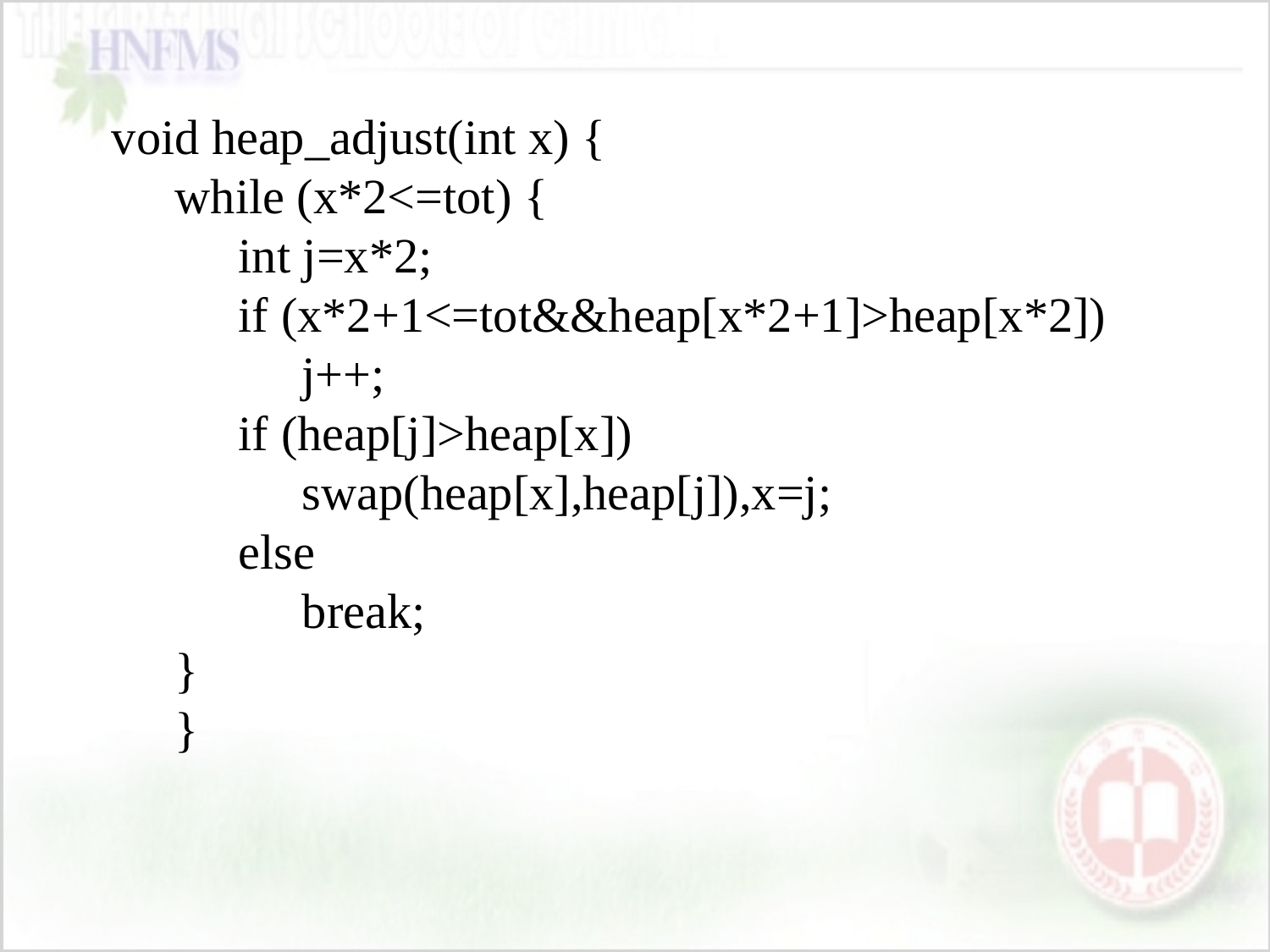

void heap_adjust(int x) {
while (x*2<=tot) {
int j=x*2;
if (x*2+1<=tot&&heap[x*2+1]>heap[x*2])
j++;
if (heap[j]>heap[x])
swap(heap[x],heap[j]),x=j;
else
break;
}
}